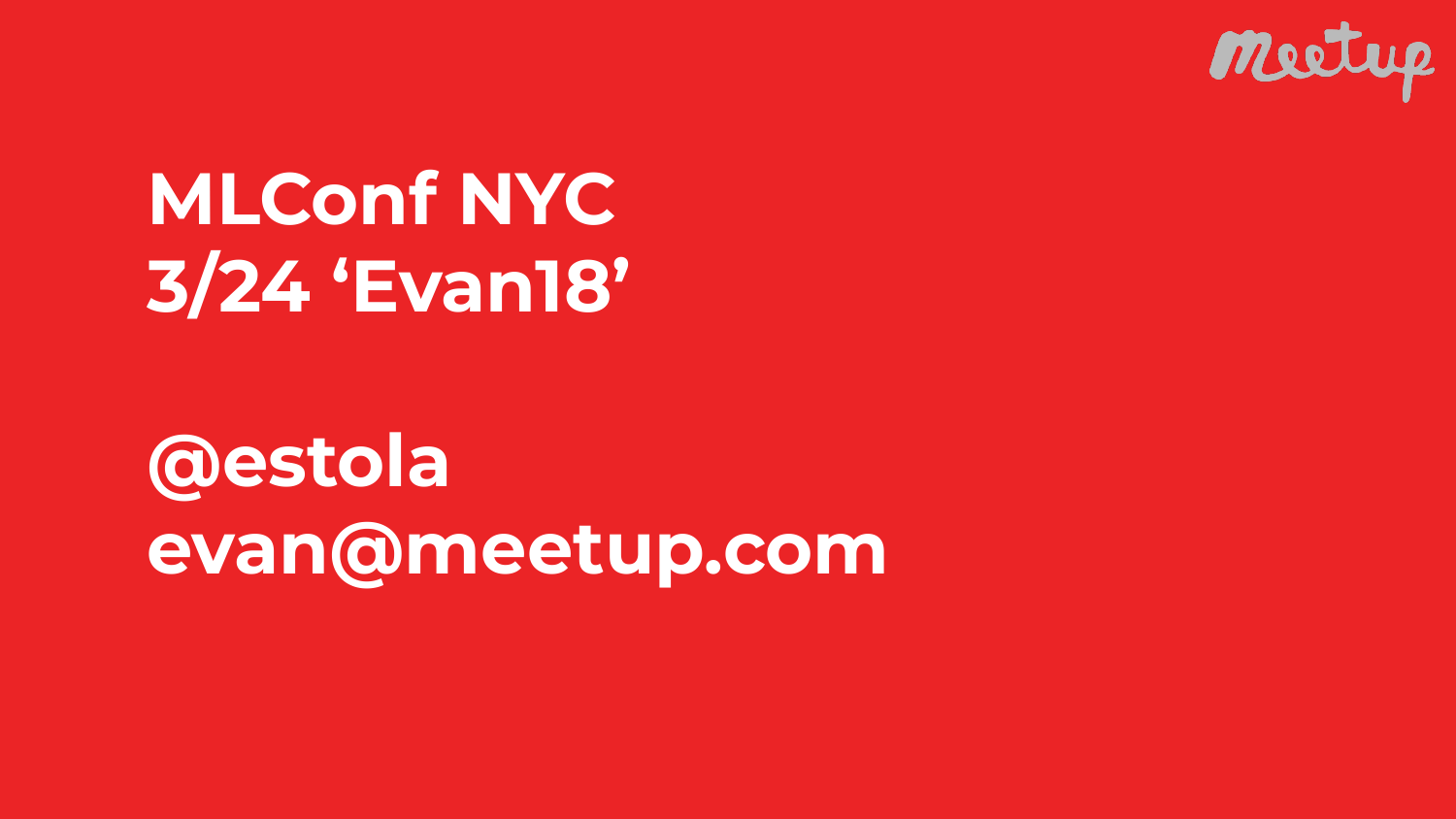

# MLConf NYC
3/24 ‘Evan18’

@estola
evan@meetup.com